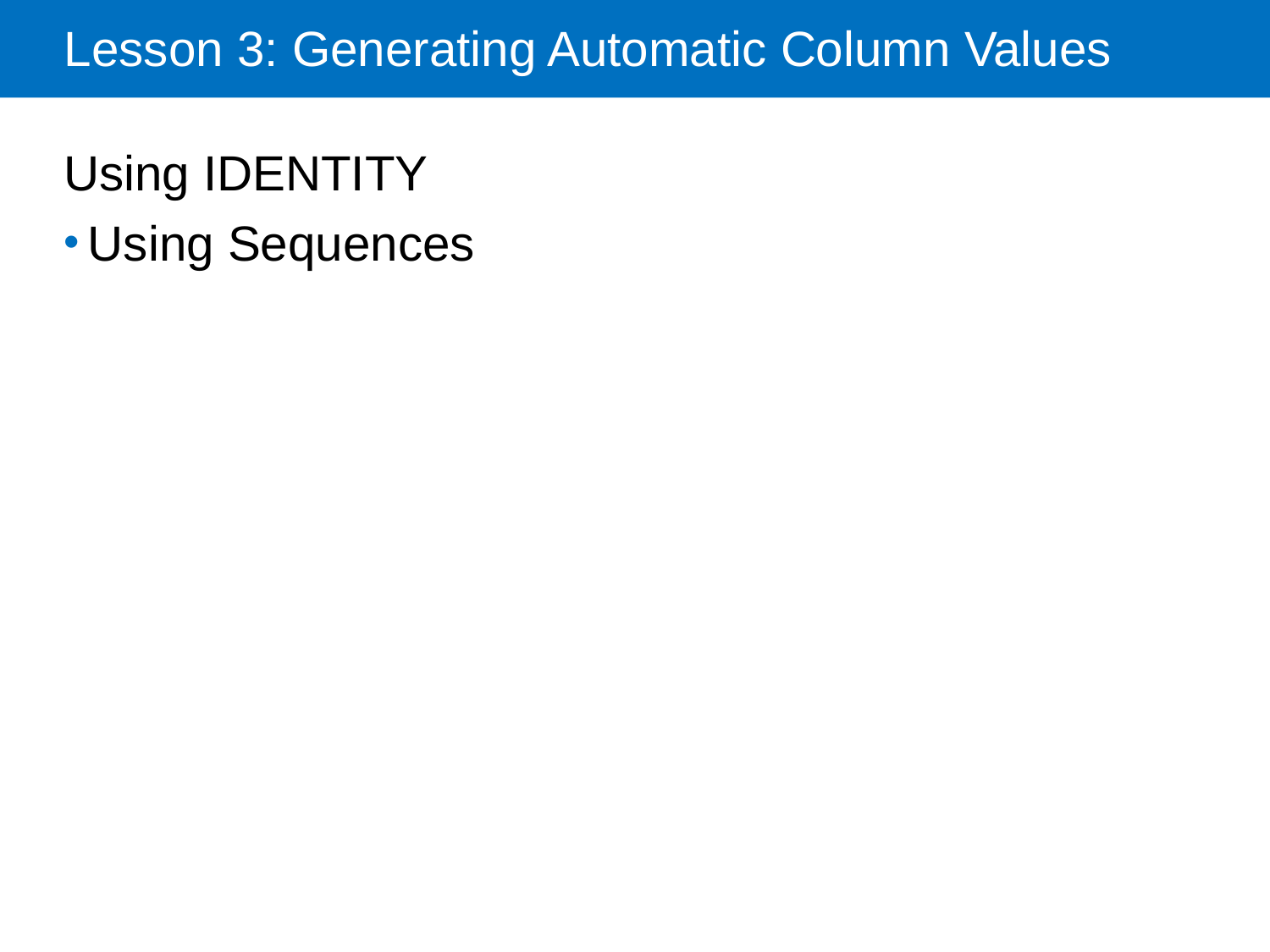

# Lesson 3: Generating Automatic Column Values
Using IDENTITY
Using Sequences